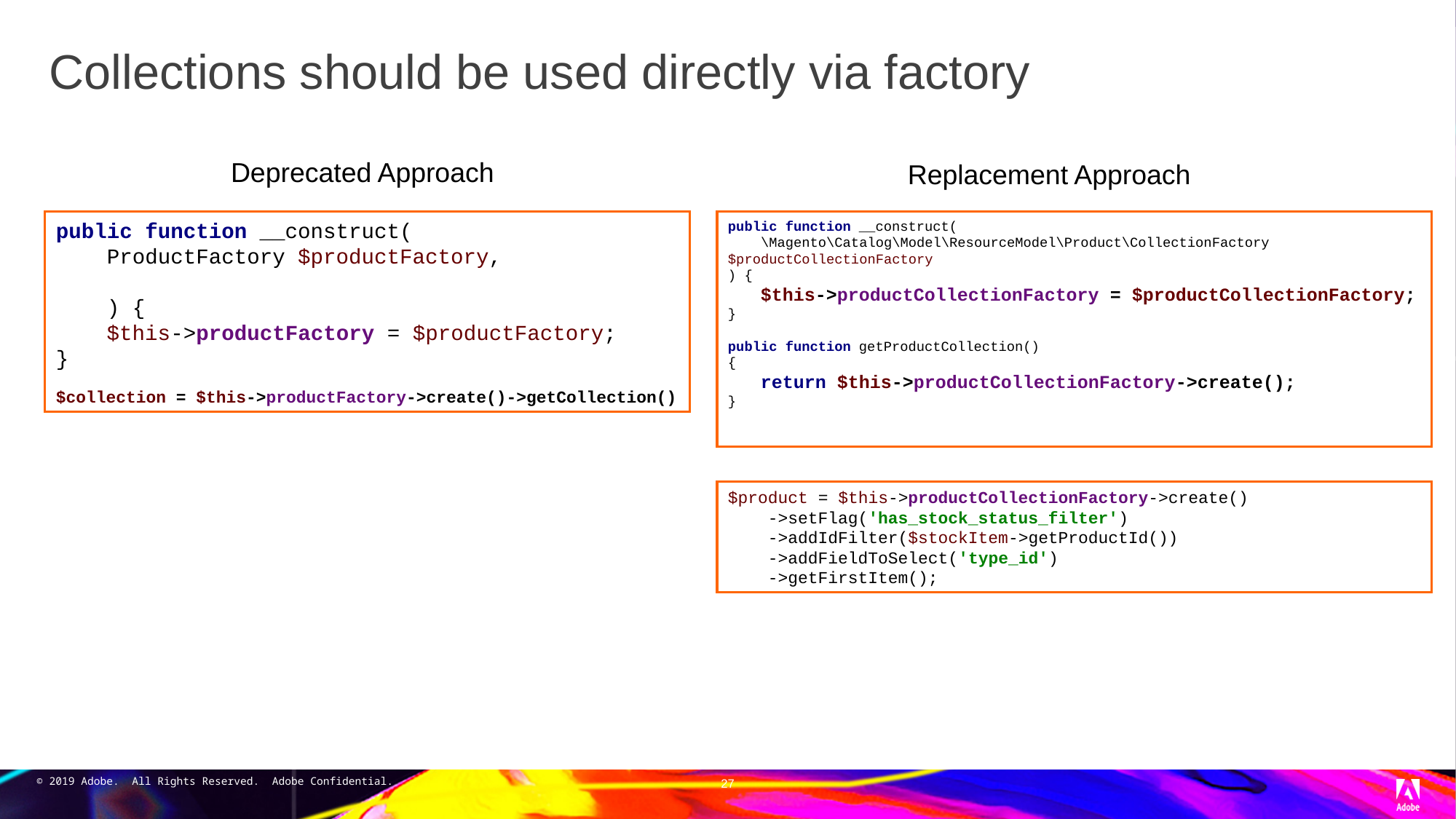

# Collections should be used directly via factory
Deprecated Approach
Replacement Approach
public function __construct(
    ProductFactory $productFactory,
    ) {
    $this->productFactory = $productFactory;
}
$collection = $this->productFactory->create()->getCollection()
public function __construct(
    \Magento\Catalog\Model\ResourceModel\Product\CollectionFactory $productCollectionFactory
) {
    $this->productCollectionFactory = $productCollectionFactory;
}
public function getProductCollection()
{
    return $this->productCollectionFactory->create();
}
$product = $this->productCollectionFactory->create()
    ->setFlag('has_stock_status_filter')
    ->addIdFilter($stockItem->getProductId())
    ->addFieldToSelect('type_id')
    ->getFirstItem();
27